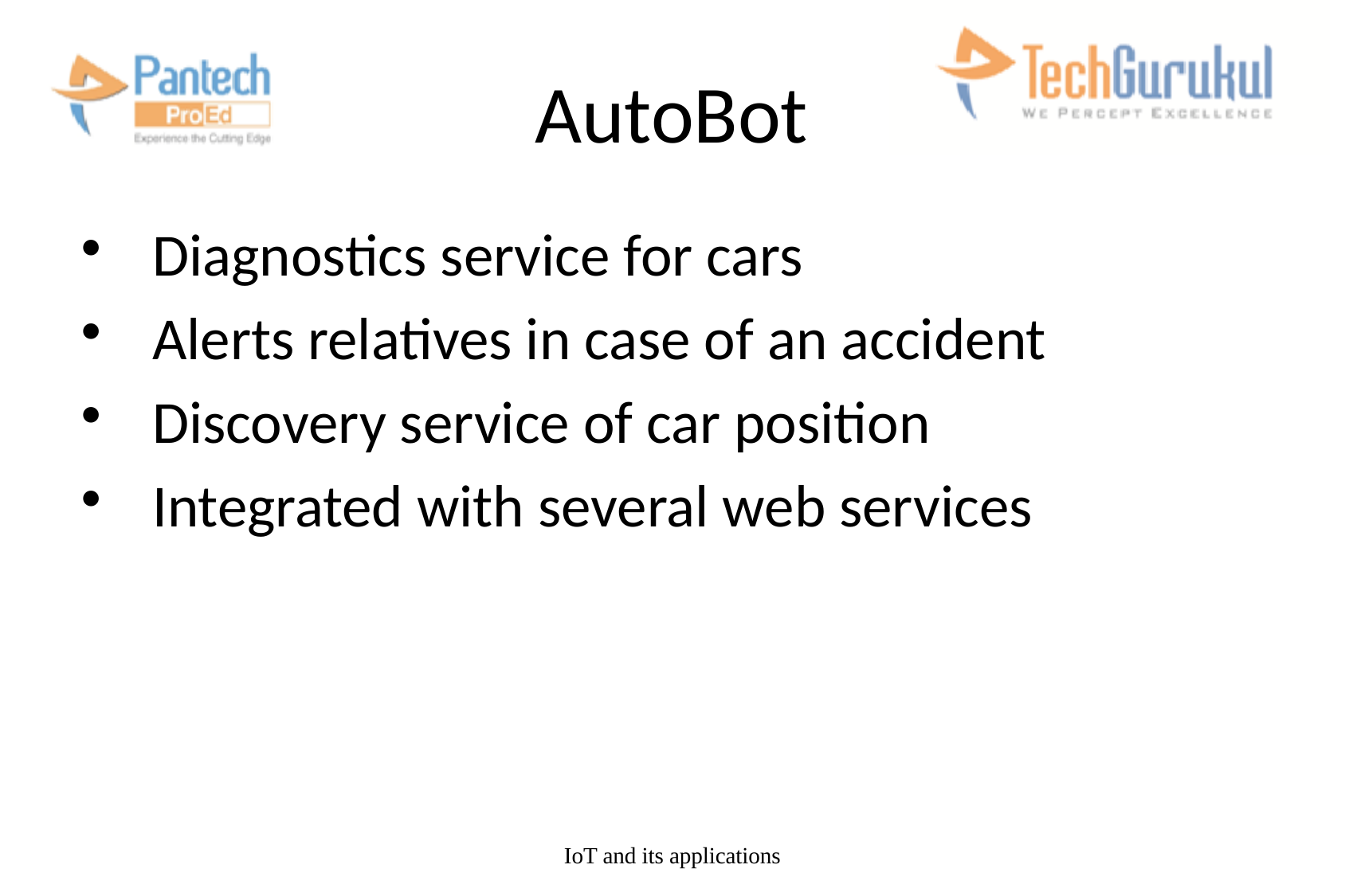

# AutoBot
  Diagnostics service for cars
  Alerts relatives in case of an accident
  Discovery service of car position
  Integrated with several web services
IoT and its applications